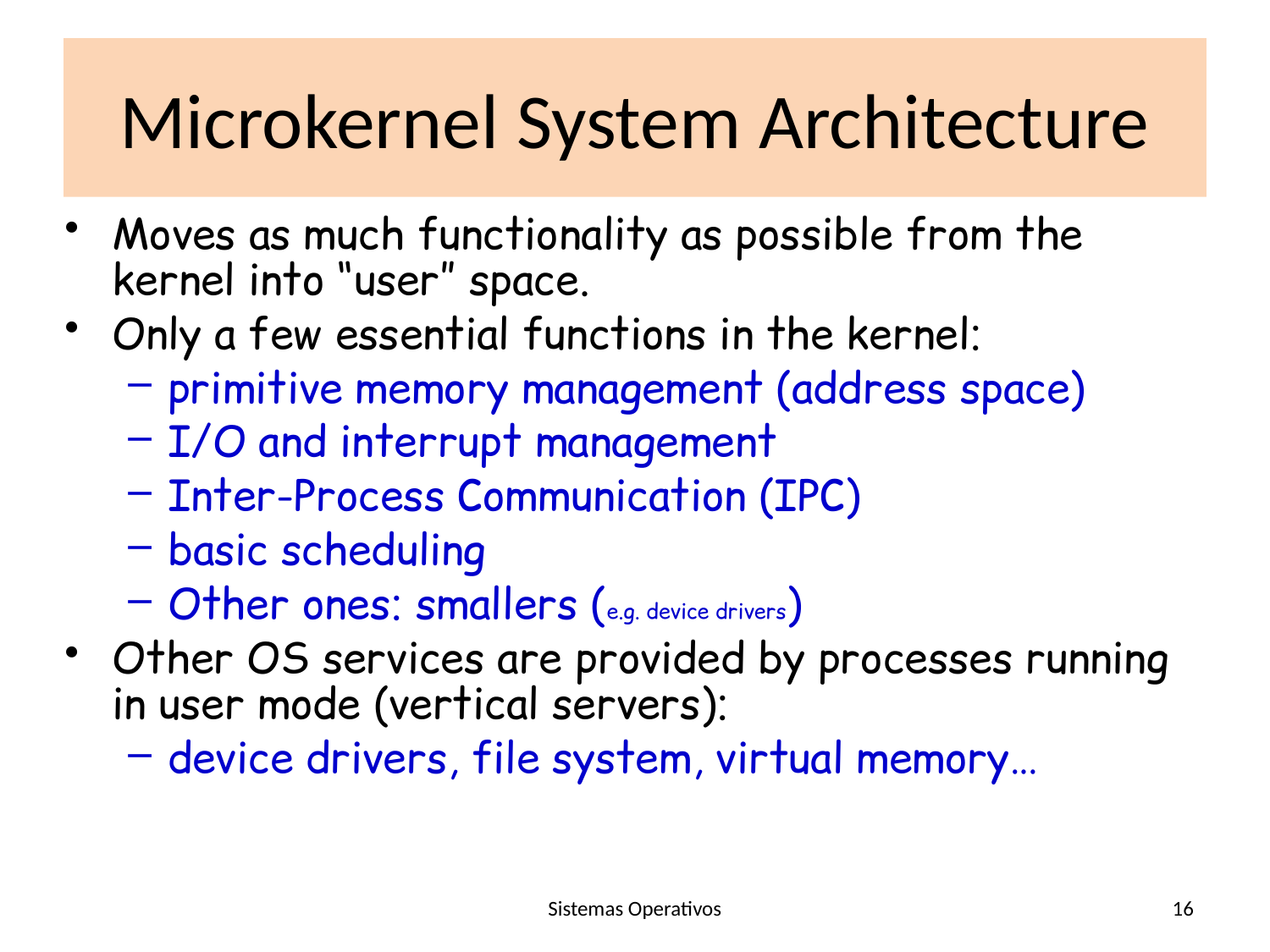

# Microkernel System Architecture
Moves as much functionality as possible from the kernel into “user” space.
Only a few essential functions in the kernel:
primitive memory management (address space)
I/O and interrupt management
Inter-Process Communication (IPC)
basic scheduling
Other ones: smallers (e.g. device drivers)
Other OS services are provided by processes running in user mode (vertical servers):
device drivers, file system, virtual memory…
Sistemas Operativos
16